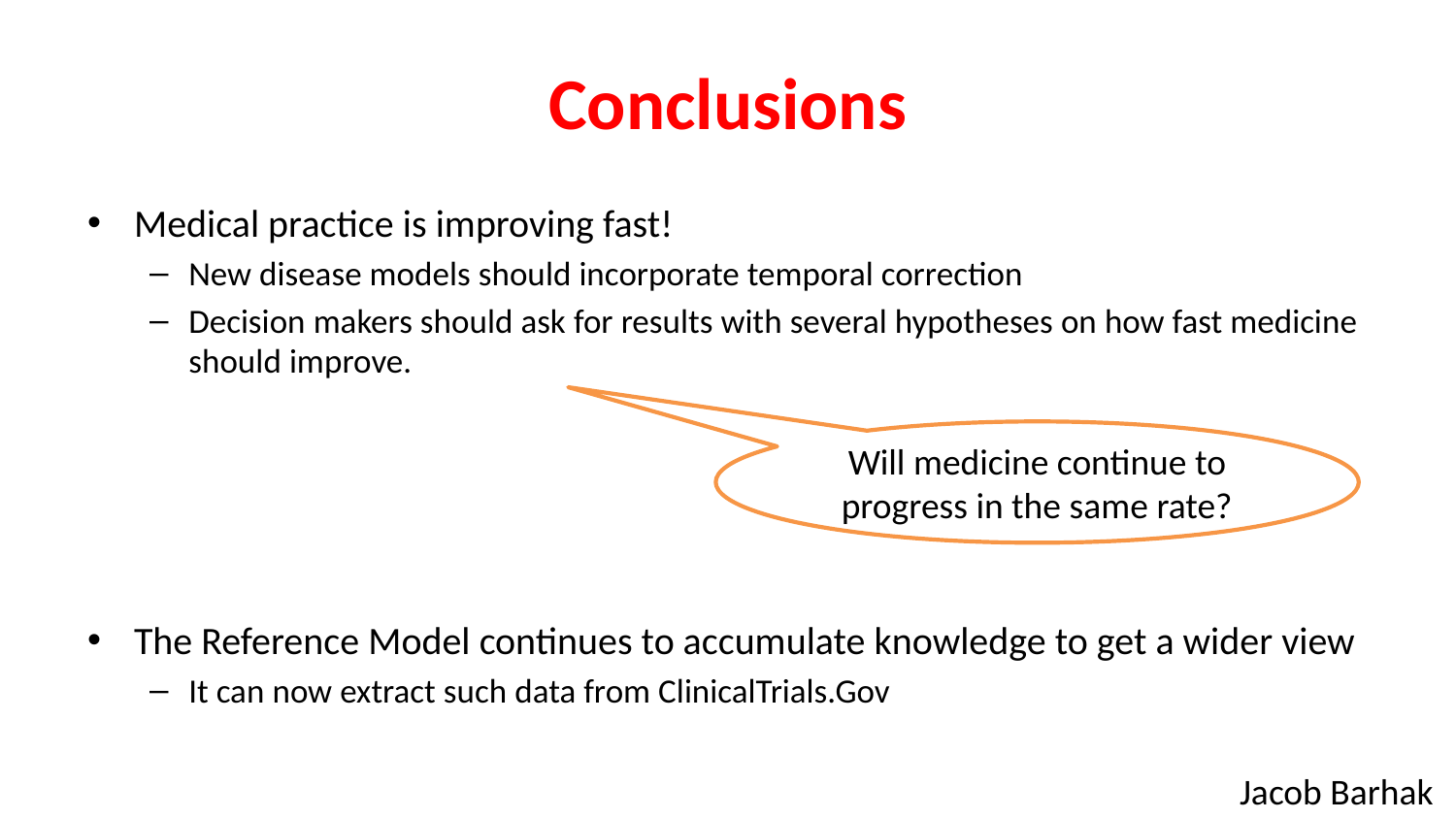

# Conclusions
Medical practice is improving fast!
New disease models should incorporate temporal correction
Decision makers should ask for results with several hypotheses on how fast medicine should improve.

The Reference Model continues to accumulate knowledge to get a wider view
It can now extract such data from ClinicalTrials.Gov

Will medicine continue to progress in the same rate?